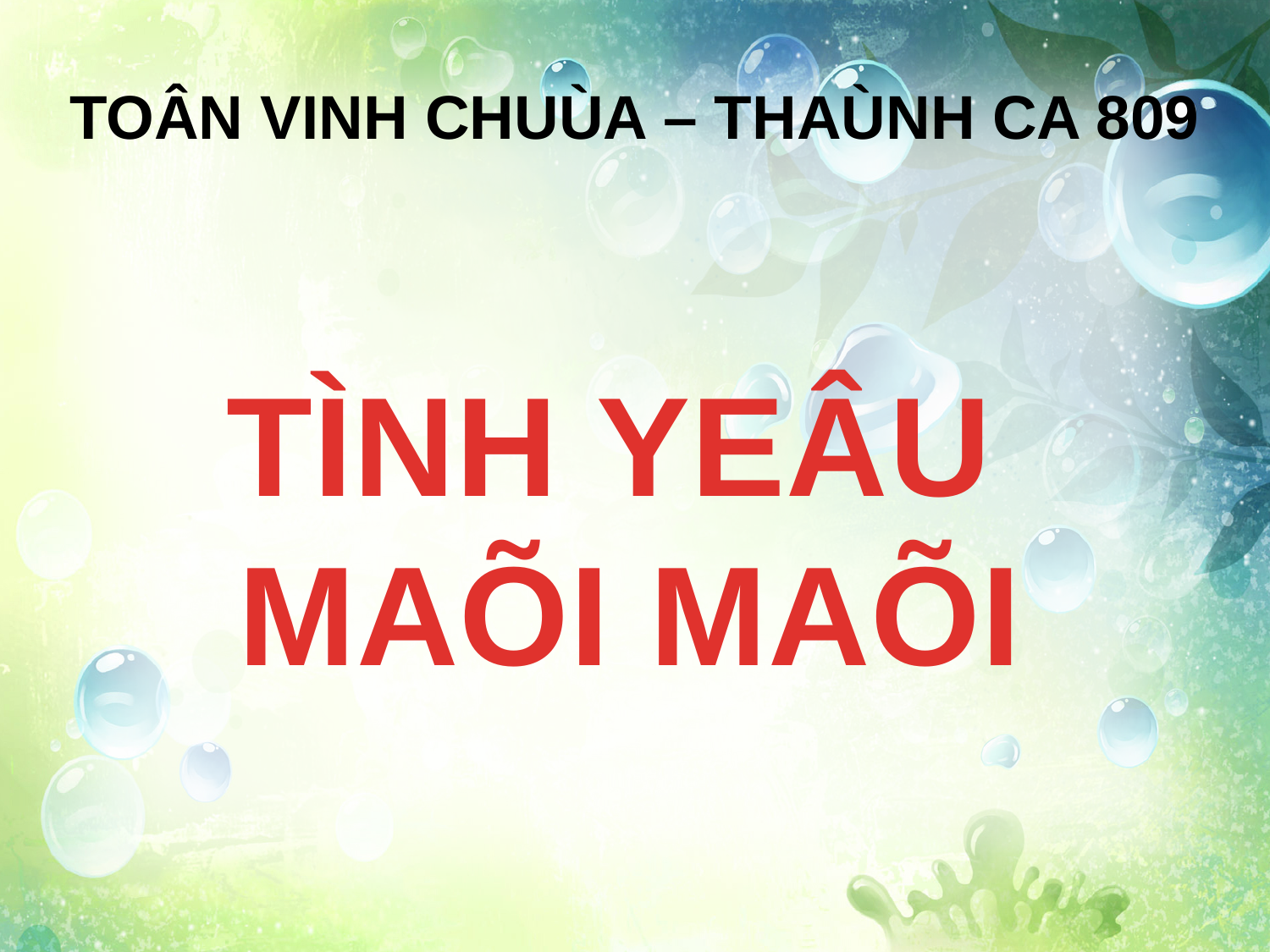

TOÂN VINH CHUÙA – THAÙNH CA 809
TÌNH YEÂU
MAÕI MAÕI